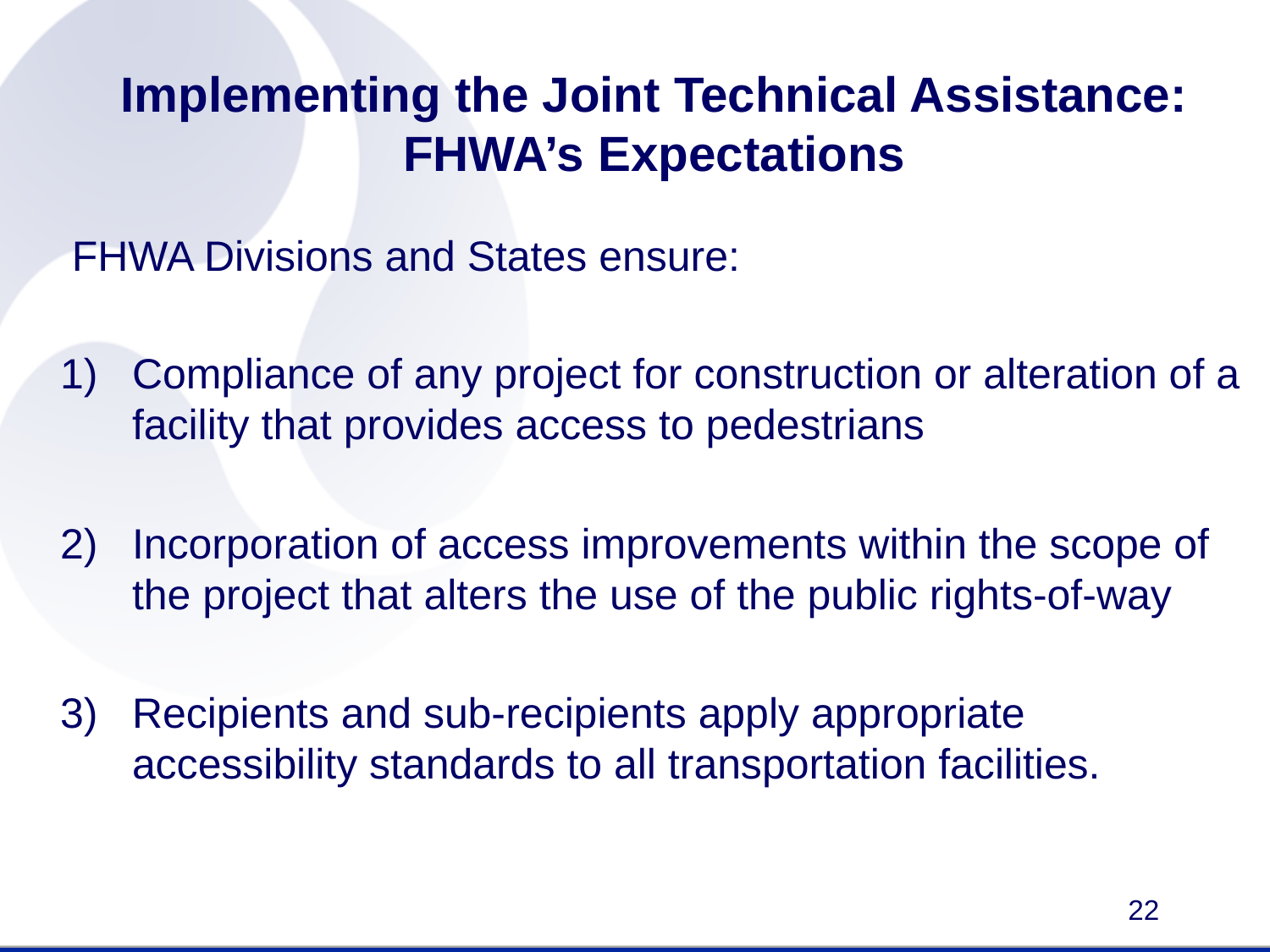

# Implementing the Joint Technical Assistance: FHWA’s Expectations
     FHWA Divisions and States ensure:

1)	Compliance of any project for construction or alteration of a facility that provides access to pedestrians

2)	Incorporation of access improvements within the scope of the project that alters the use of the public rights-of-way

3)	Recipients and sub-recipients apply appropriate accessibility standards to all transportation facilities.